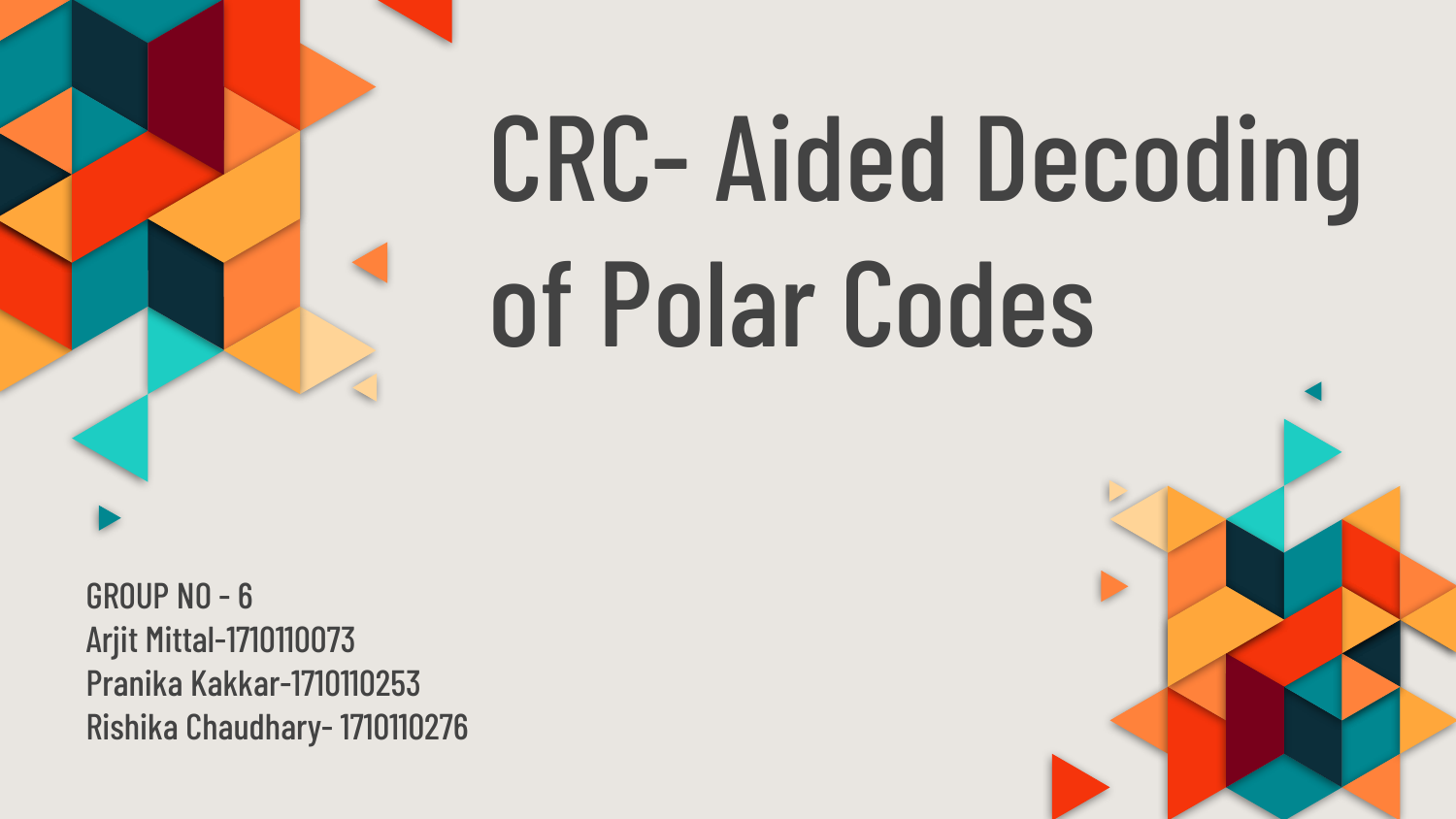

# CRC- Aided Decoding of Polar Codes
GROUP NO - 6
Arjit Mittal-1710110073
Pranika Kakkar-1710110253
Rishika Chaudhary- 1710110276